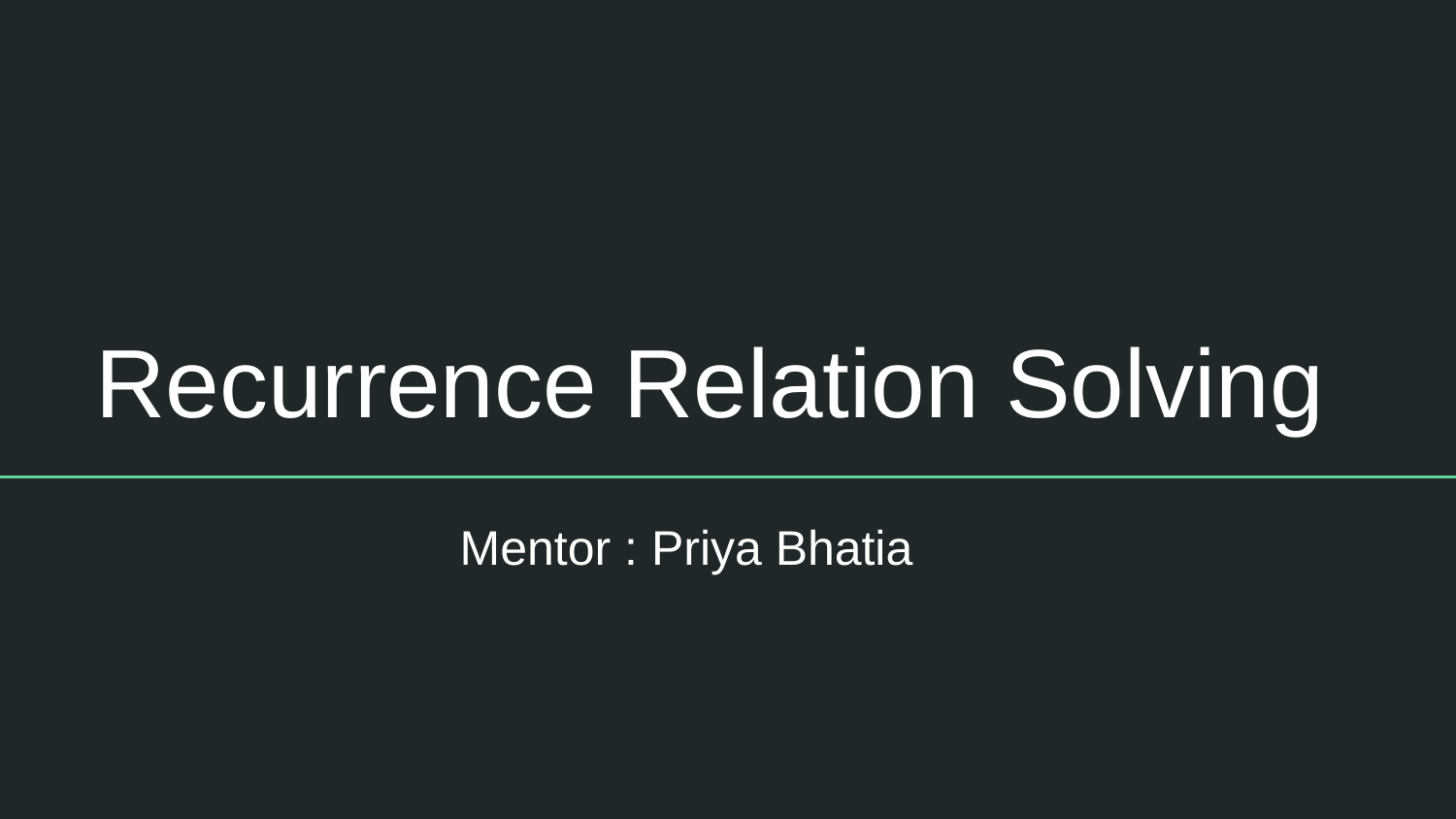

# Recurrence Relation Solving
Mentor : Priya Bhatia